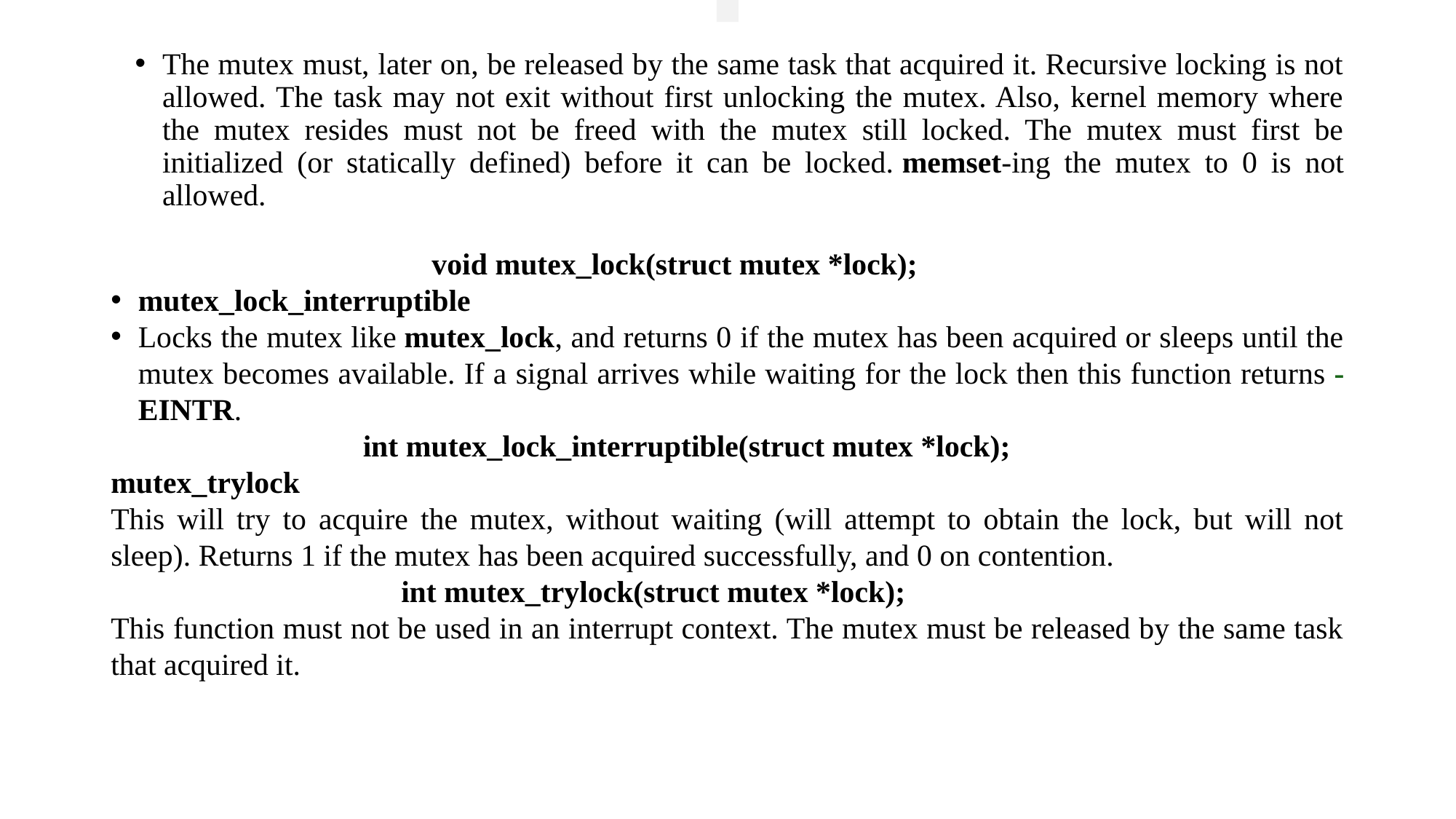

The mutex must, later on, be released by the same task that acquired it. Recursive locking is not allowed. The task may not exit without first unlocking the mutex. Also, kernel memory where the mutex resides must not be freed with the mutex still locked. The mutex must first be initialized (or statically defined) before it can be locked. memset-ing the mutex to 0 is not allowed.

                                          void mutex_lock(struct mutex *lock);
mutex_lock_interruptible
Locks the mutex like mutex_lock, and returns 0 if the mutex has been acquired or sleeps until the mutex becomes available. If a signal arrives while waiting for the lock then this function returns -EINTR.
                                 int mutex_lock_interruptible(struct mutex *lock);
mutex_trylock
This will try to acquire the mutex, without waiting (will attempt to obtain the lock, but will not sleep). Returns 1 if the mutex has been acquired successfully, and 0 on contention.
                                      int mutex_trylock(struct mutex *lock);
This function must not be used in an interrupt context. The mutex must be released by the same task that acquired it.